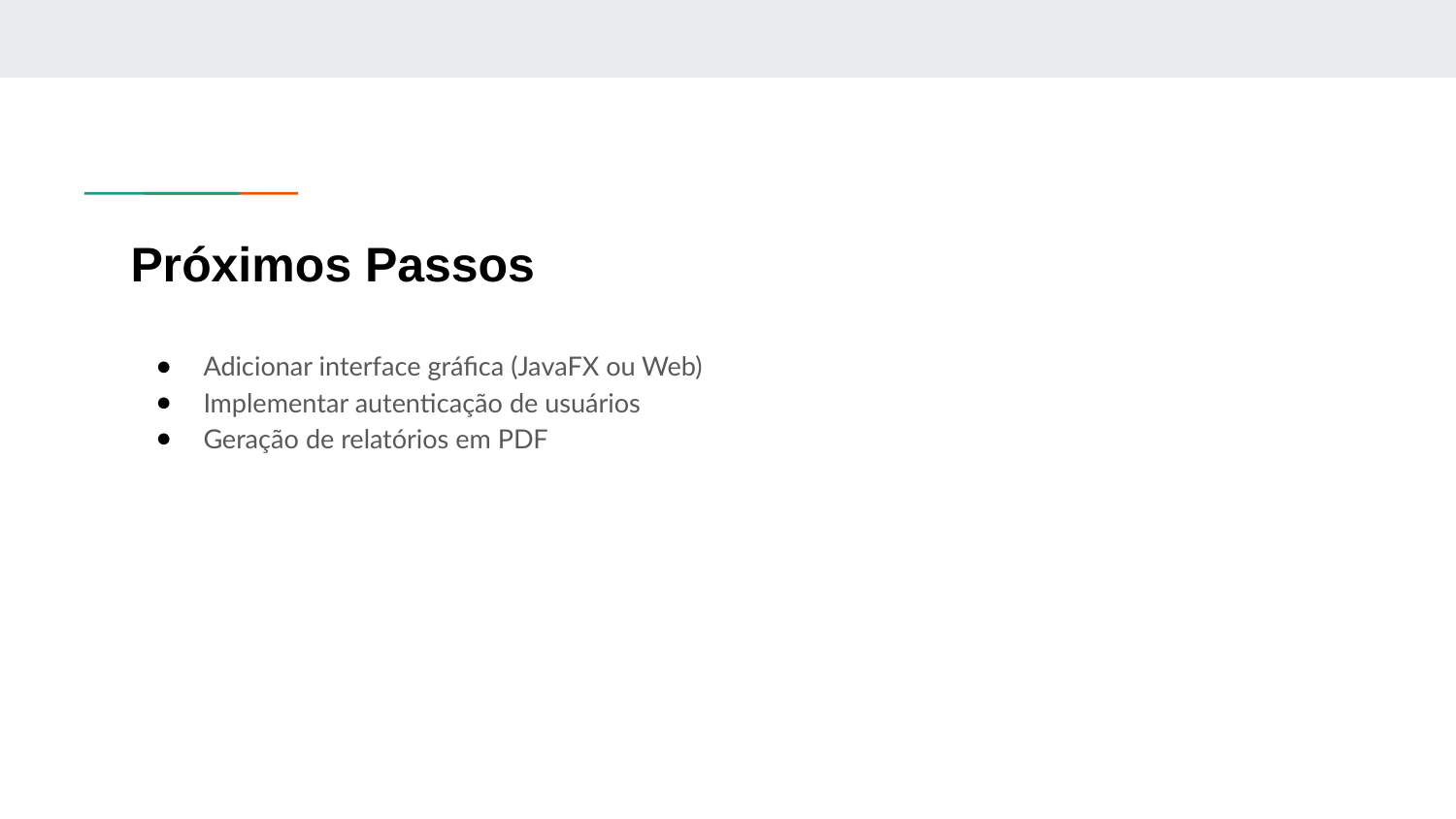

# Próximos Passos

Adicionar interface gráfica (JavaFX ou Web)
Implementar autenticação de usuários
Geração de relatórios em PDF